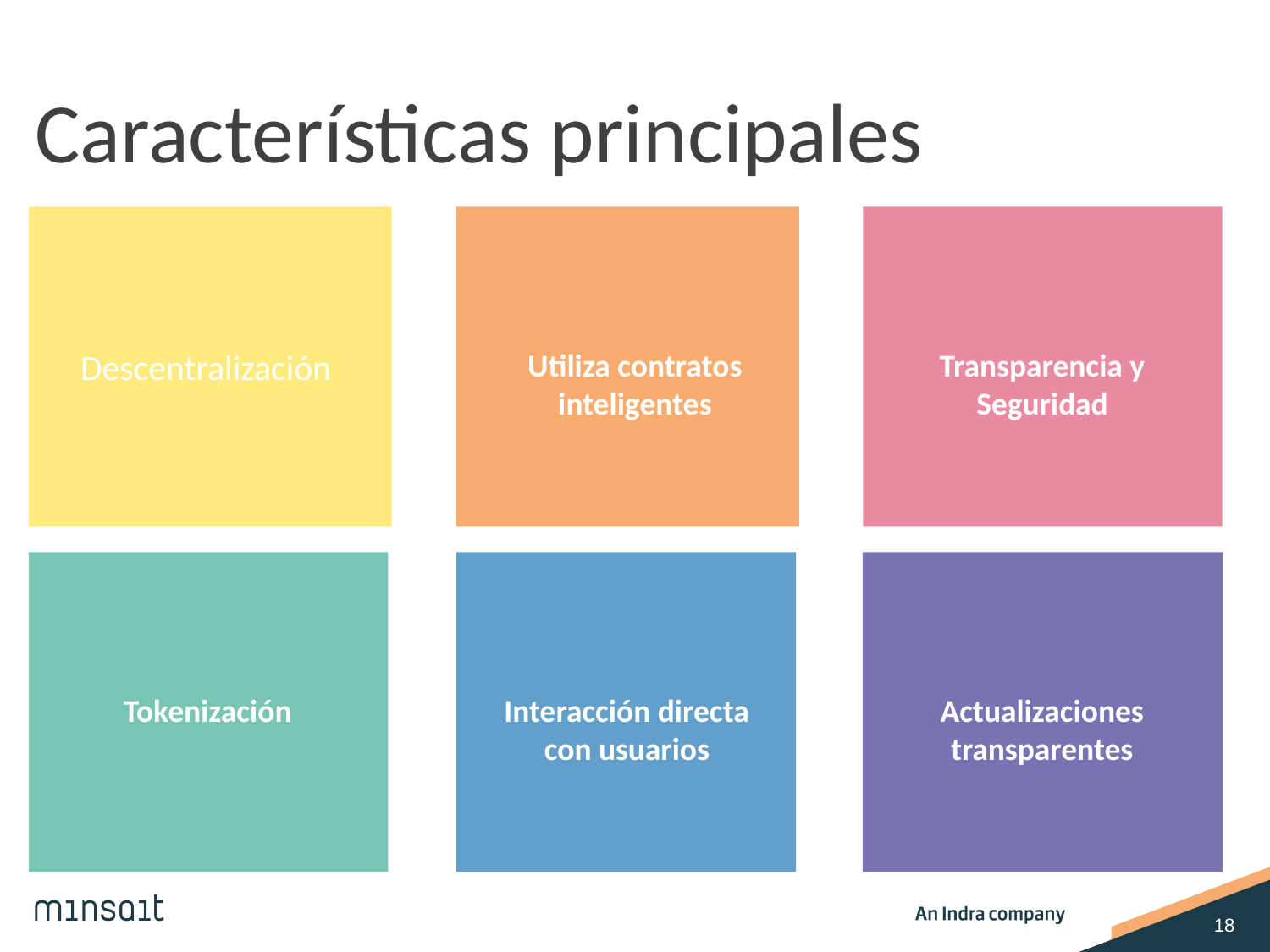

# Características principales

Transparencia y Seguridad

Descentralización
Utiliza contratos inteligentes

Tokenización

Actualizaciones transparentes

Interacción directa con usuarios